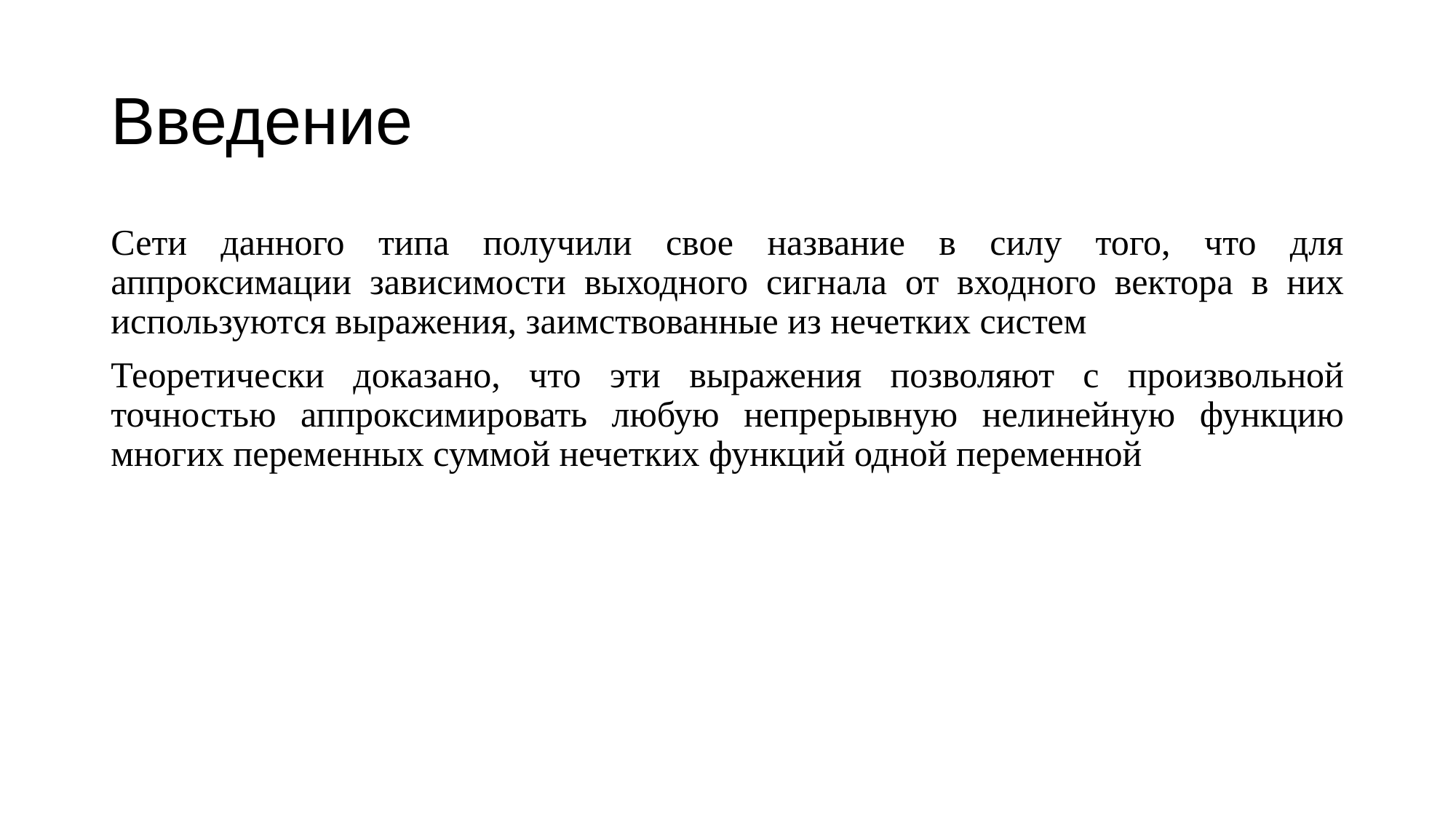

# Введение
Сети данного типа получили свое название в силу того, что для аппроксимации зависимости выходного сигнала от входного вектора в них используются выражения, заимствованные из нечетких систем
Теоретически доказано, что эти выражения позволяют с произвольной точностью аппроксимировать любую непрерывную нелинейную функцию многих переменных суммой нечетких функций одной переменной